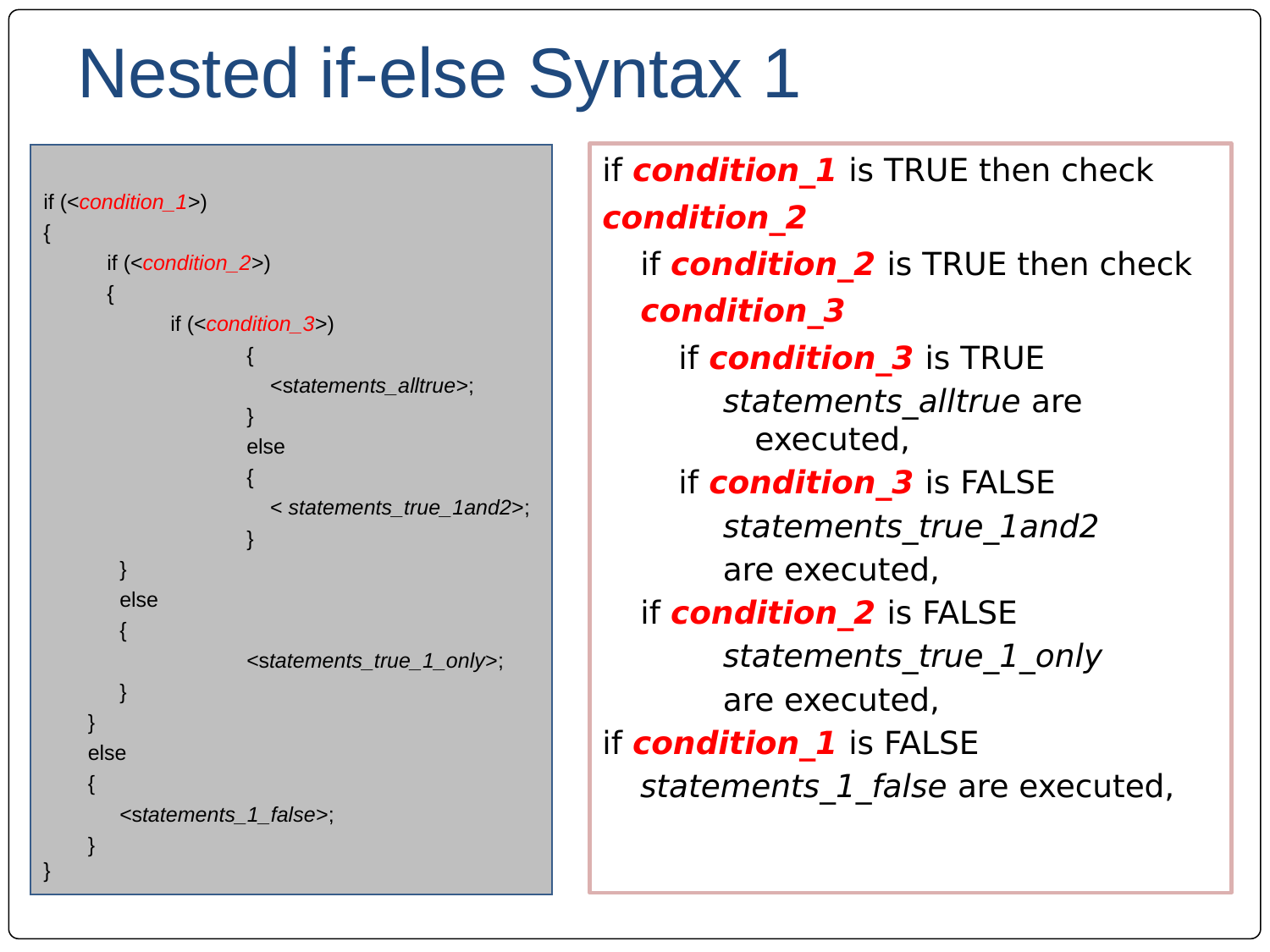

# Nested if-else Syntax 1
if condition_1 is TRUE then check
condition_2
if condition_2 is TRUE then check
condition_3
if condition_3 is TRUE
statements_alltrue are executed,
if condition_3 is FALSE
statements_true_1and2
are executed,
if condition_2 is FALSE
statements_true_1_only
are executed,
if condition_1 is FALSE
	statements_1_false are executed,

if (<condition_1>)
{
if (<condition_2>)
{
if (<condition_3>)
		{
		    <statements_alltrue>;
		}
		else
		{
		    < statements_true_1and2>;
		}
	}
	else
	{
		<statements_true_1_only>;
	}
}
else
{
	<statements_1_false>;
}
}